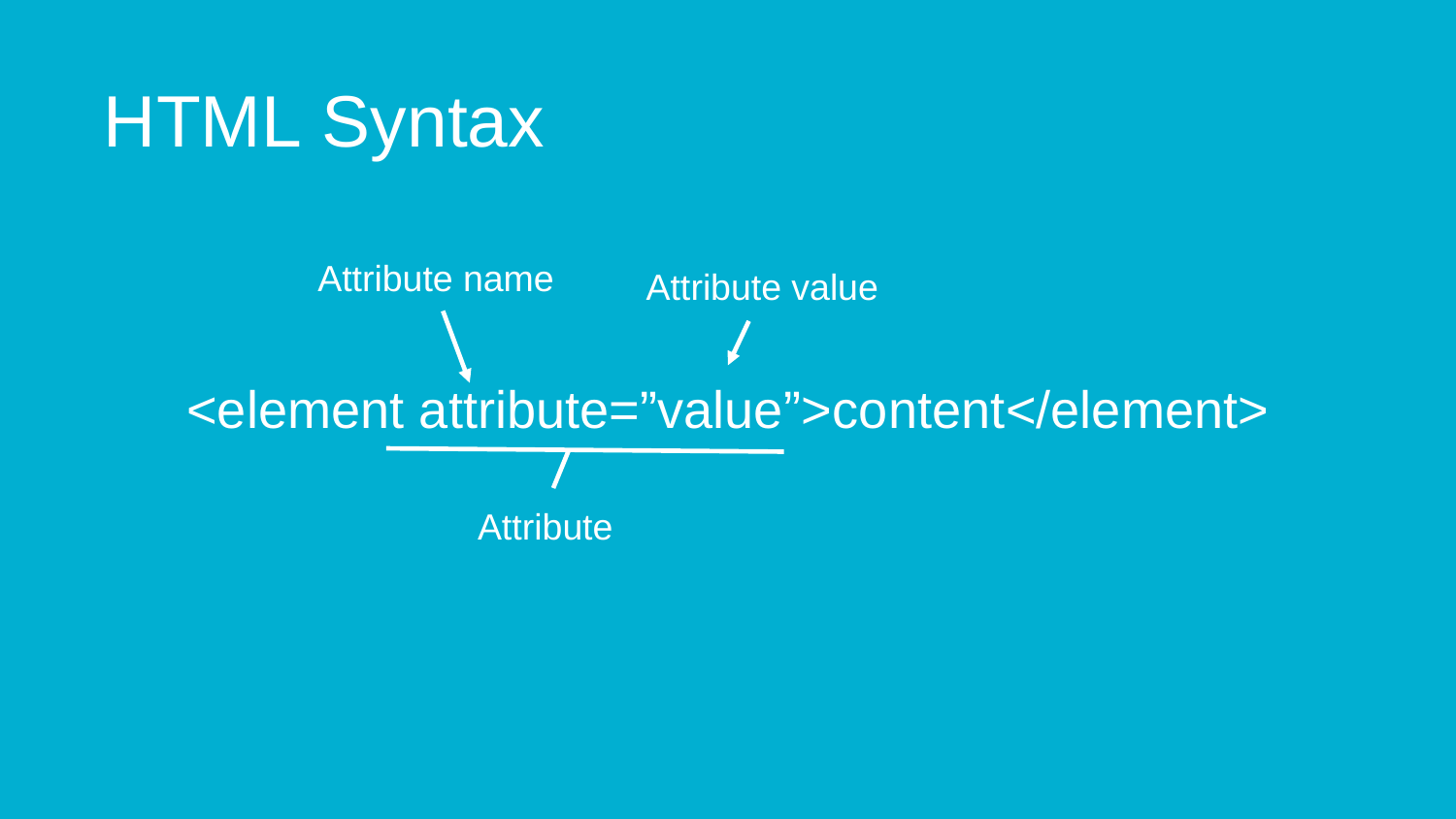

HTML Syntax
Attribute name
Attribute value
<element attribute=”value”>content</element>
Attribute